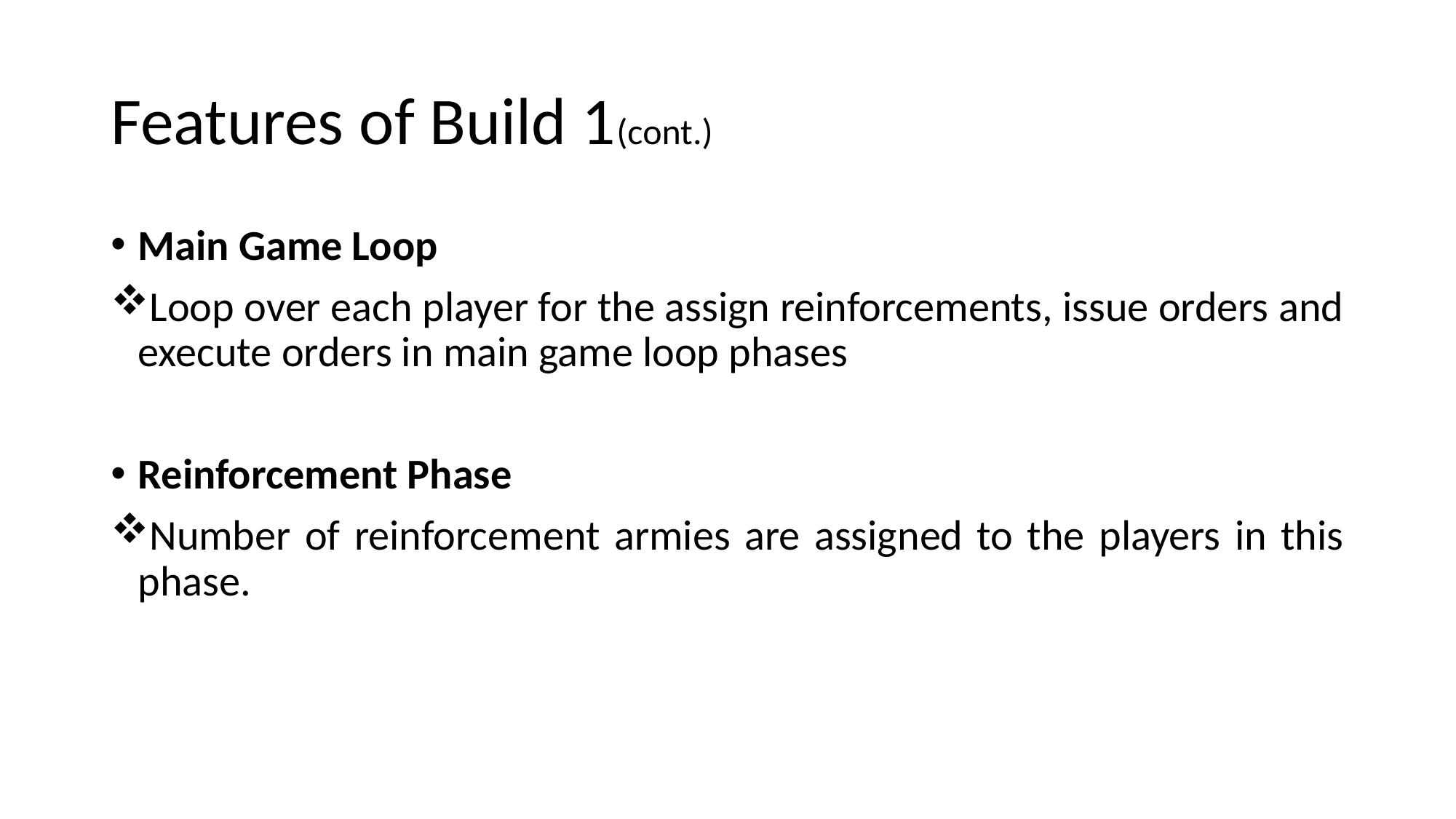

# Features of Build 1(cont.)
Main Game Loop
Loop over each player for the assign reinforcements, issue orders and execute orders in main game loop phases

Reinforcement Phase
Number of reinforcement armies are assigned to the players in this phase.